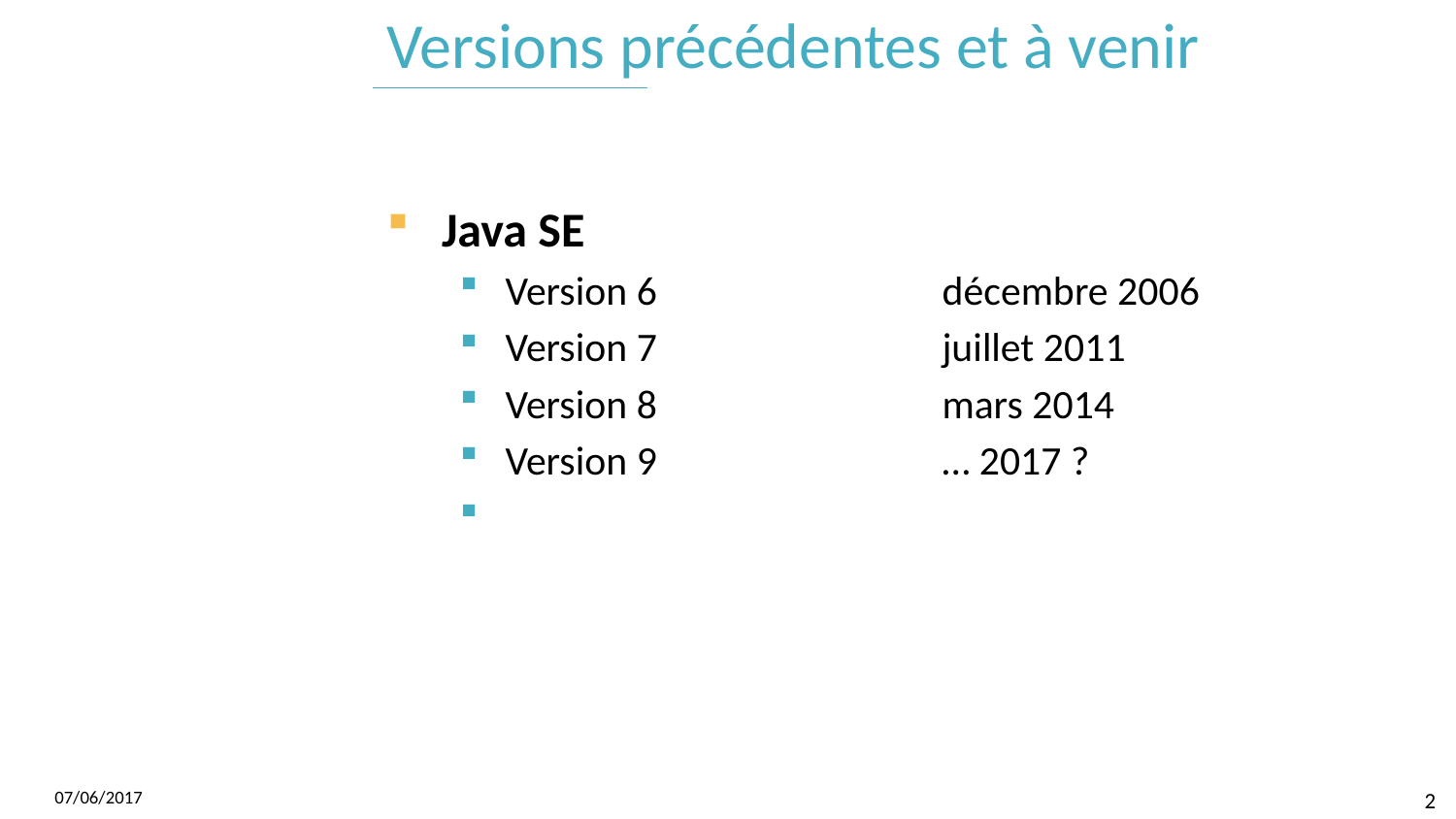

# Versions précédentes et à venir
Java SE
Version 6 		décembre 2006
Version 7 		juillet 2011
Version 8 		mars 2014
Version 9 		… 2017 ?

07/06/2017
2